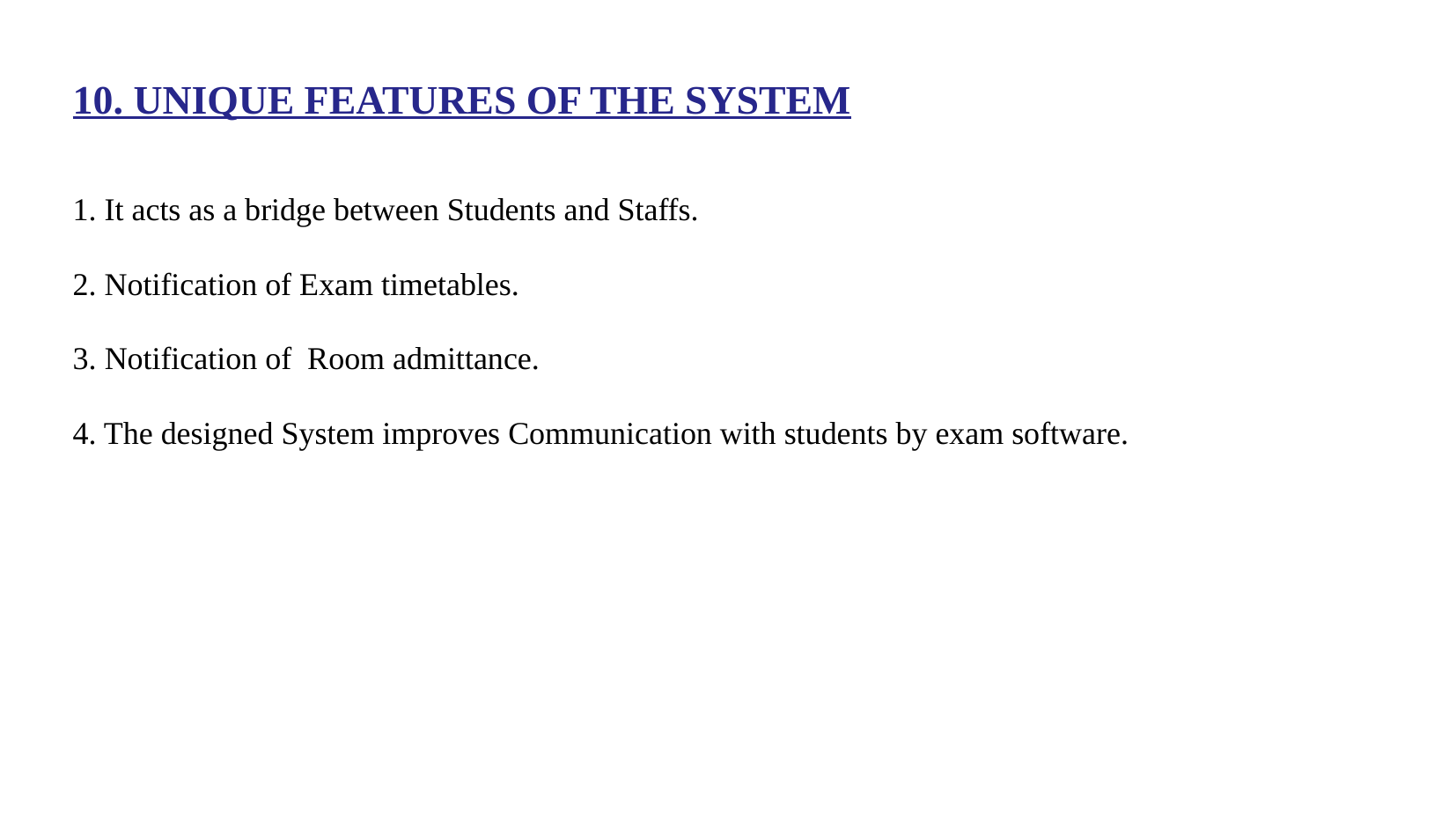

# 10. UNIQUE FEATURES OF THE SYSTEM
1. It acts as a bridge between Students and Staffs.
2. Notification of Exam timetables.
3. Notification of  Room admittance.
4. The designed System improves Communication with students by exam software.